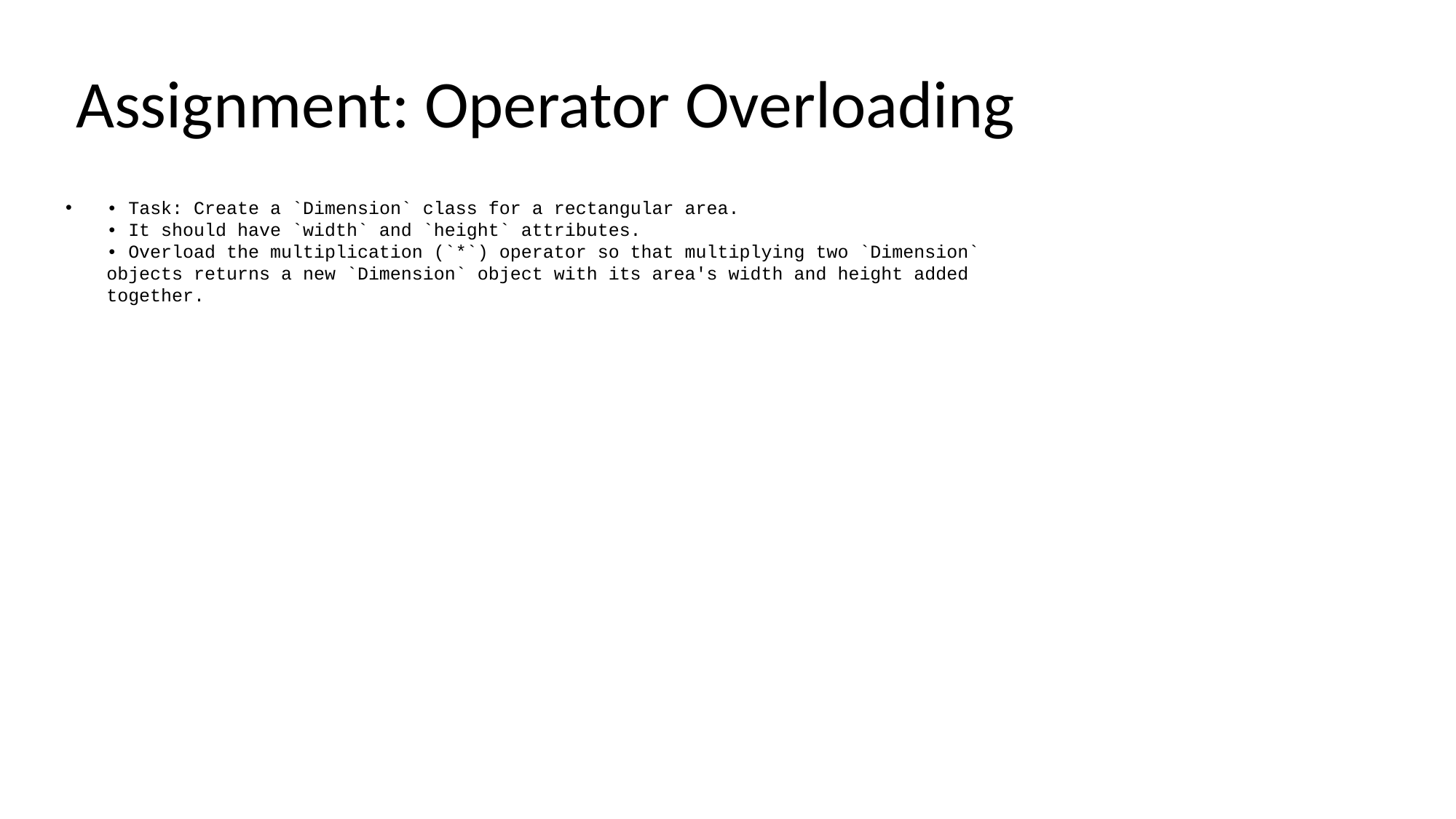

# Assignment: Operator Overloading
• Task: Create a `Dimension` class for a rectangular area.
• It should have `width` and `height` attributes.
• Overload the multiplication (`*`) operator so that multiplying two `Dimension` objects returns a new `Dimension` object with its area's width and height added together.